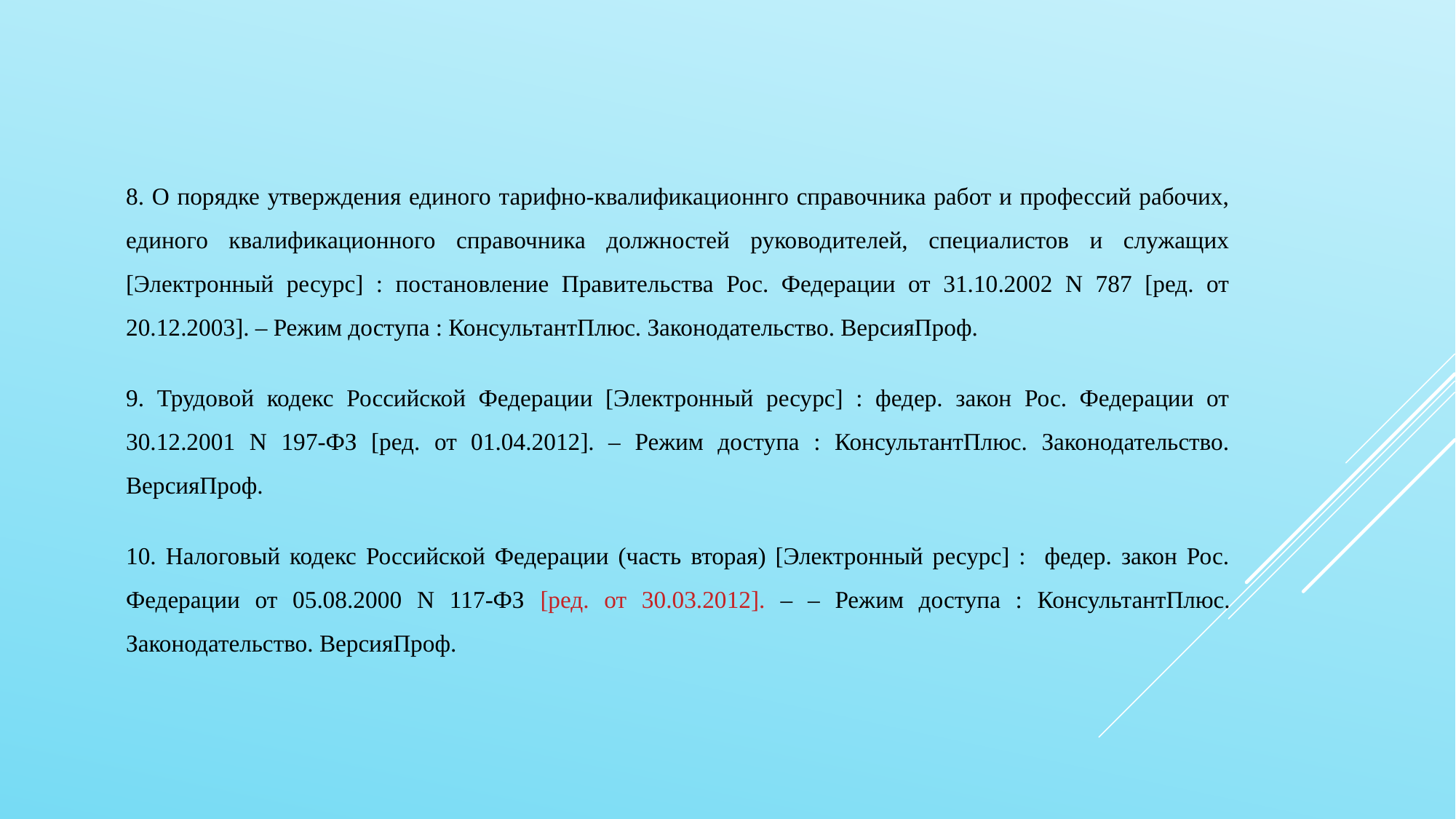

8. О порядке утверждения единого тарифно-квалификационнго справочника работ и профессий рабочих, единого квалификационного справочника должностей руководителей, специалистов и служащих [Электронный ресурс] : постановление Правительства Рос. Федерации от 31.10.2002 N 787 [ред. от 20.12.2003]. – Режим доступа : КонсультантПлюс. Законодательство. ВерсияПроф.
9. Трудовой кодекс Российской Федерации [Электронный ресурс] : федер. закон Рос. Федерации от 30.12.2001 N 197-ФЗ [ред. от 01.04.2012]. – Режим доступа : КонсультантПлюс. Законодательство. ВерсияПроф.
10. Налоговый кодекс Российской Федерации (часть вторая) [Электронный ресурс] :  федер. закон Рос. Федерации от 05.08.2000 N 117-ФЗ [ред. от 30.03.2012]. – – Режим доступа : КонсультантПлюс. Законодательство. ВерсияПроф.